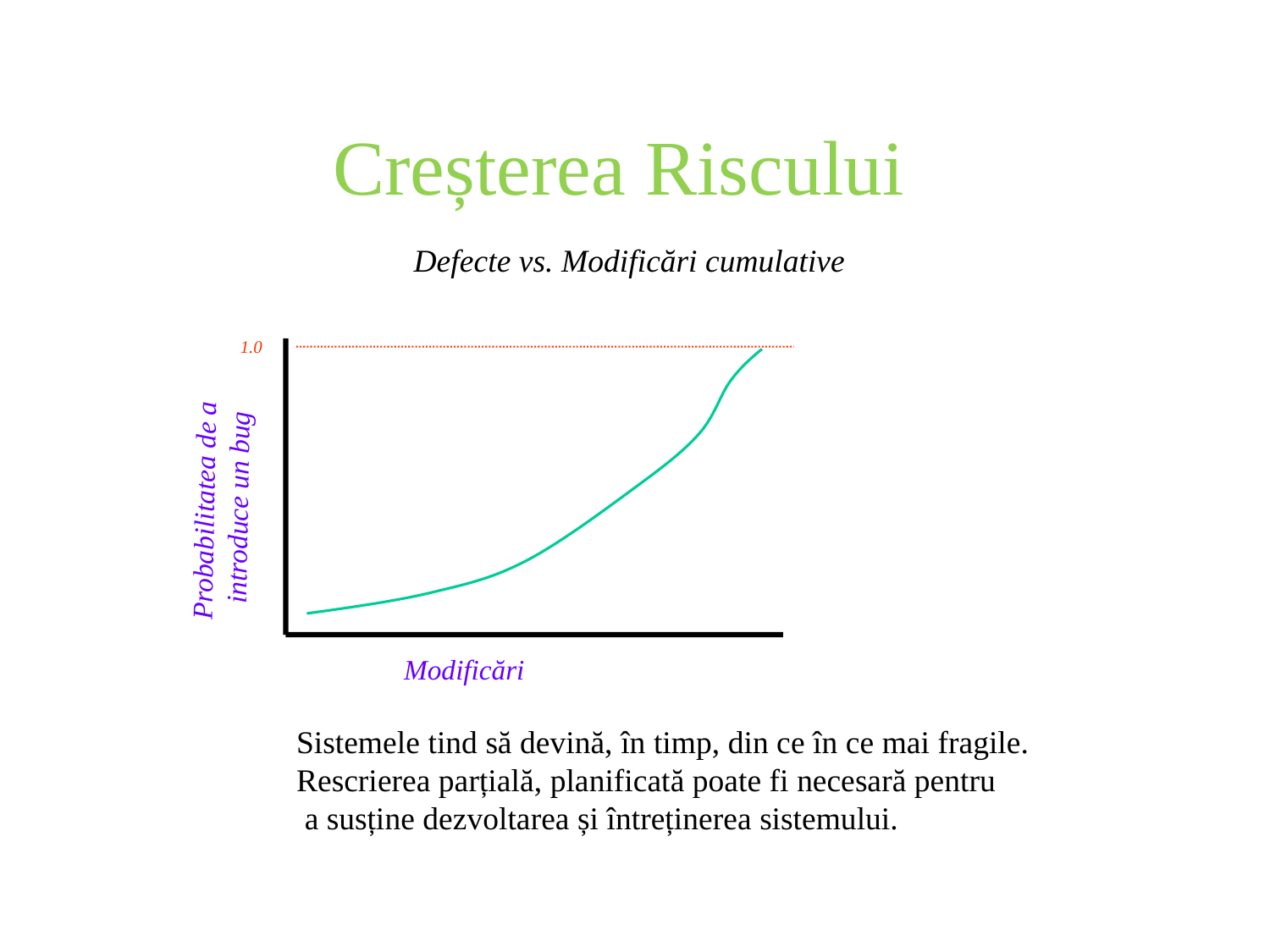

# Creșterea Riscului
Defecte vs. Modificări cumulative
1.0

Probabilitatea de a
introduce un bug
Modificări
Sistemele tind să devină, în timp, din ce în ce mai fragile.
Rescrierea parțială, planificată poate fi necesară pentru
 a susține dezvoltarea și întreținerea sistemului.